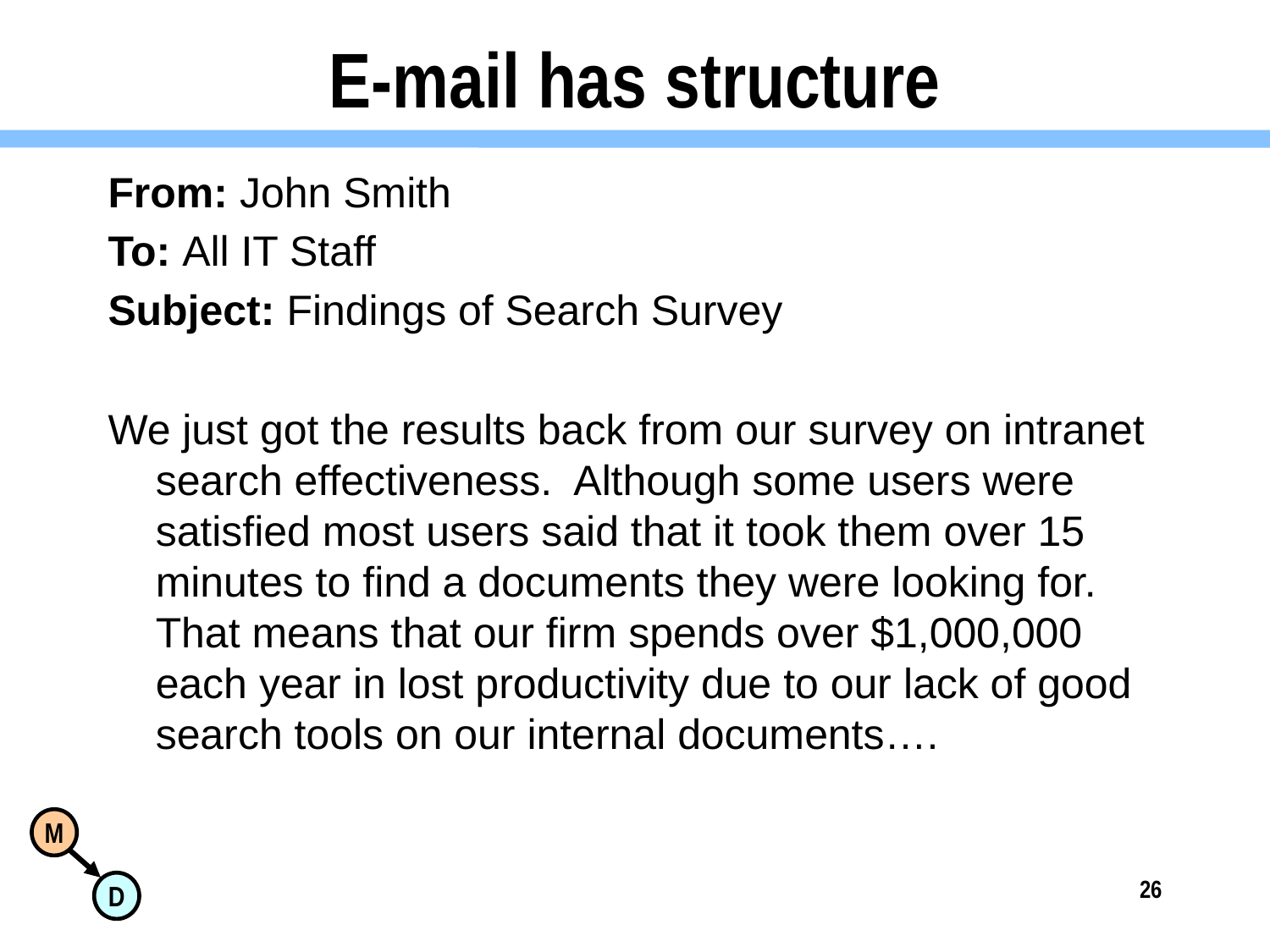

# E-mail has structure
From: John Smith
To: All IT Staff
Subject: Findings of Search Survey

We just got the results back from our survey on intranet search effectiveness.  Although some users were satisfied most users said that it took them over 15 minutes to find a documents they were looking for.  That means that our firm spends over $1,000,000 each year in lost productivity due to our lack of good search tools on our internal documents….
26